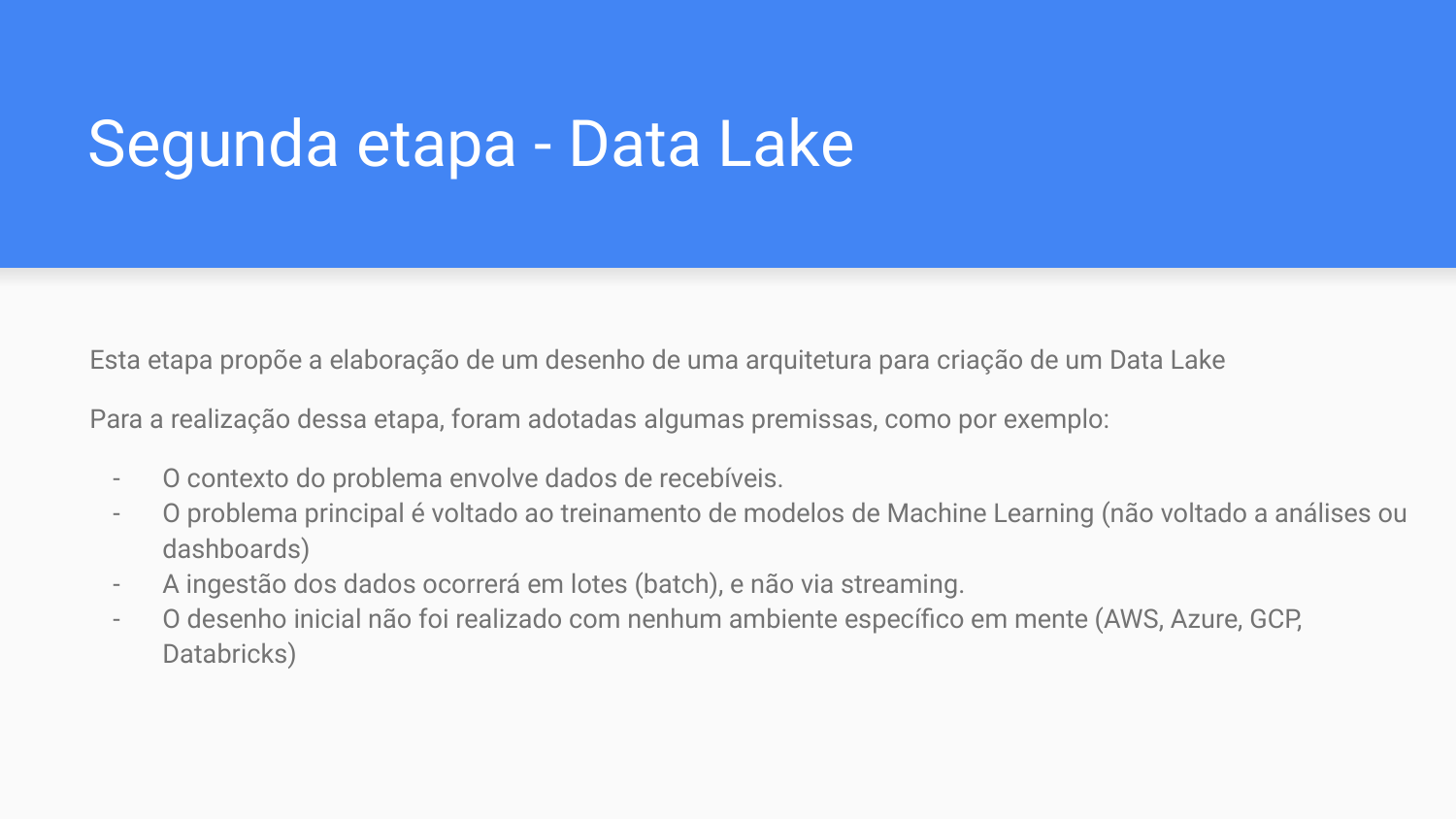

# Segunda etapa - Data Lake
Esta etapa propõe a elaboração de um desenho de uma arquitetura para criação de um Data Lake
Para a realização dessa etapa, foram adotadas algumas premissas, como por exemplo:
O contexto do problema envolve dados de recebíveis.
O problema principal é voltado ao treinamento de modelos de Machine Learning (não voltado a análises ou dashboards)
A ingestão dos dados ocorrerá em lotes (batch), e não via streaming.
O desenho inicial não foi realizado com nenhum ambiente específico em mente (AWS, Azure, GCP, Databricks)